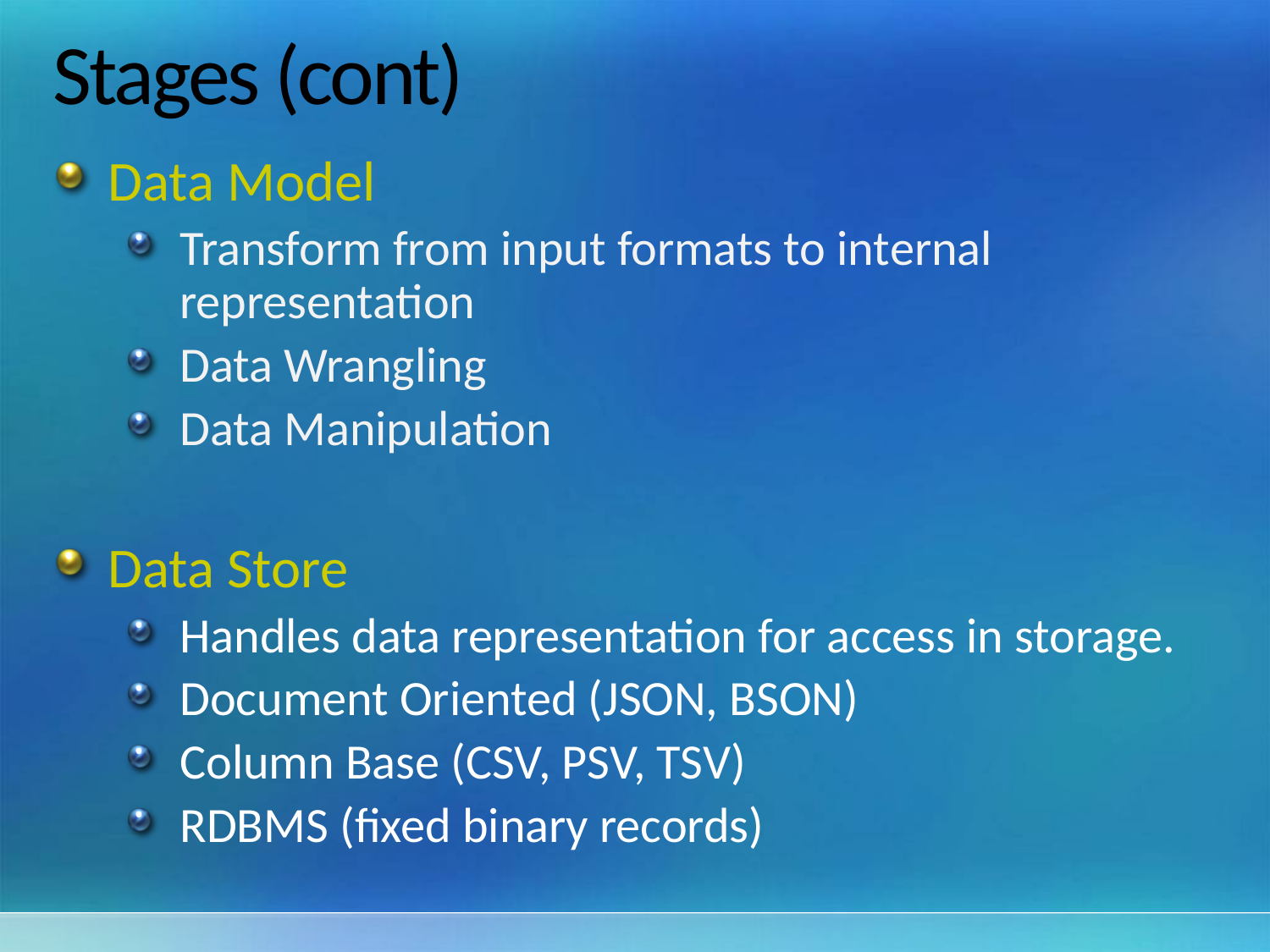

# Stages (cont)
Data Model
Transform from input formats to internal representation
Data Wrangling
Data Manipulation

Data Store
Handles data representation for access in storage.
Document Oriented (JSON, BSON)
Column Base (CSV, PSV, TSV)
RDBMS (fixed binary records)